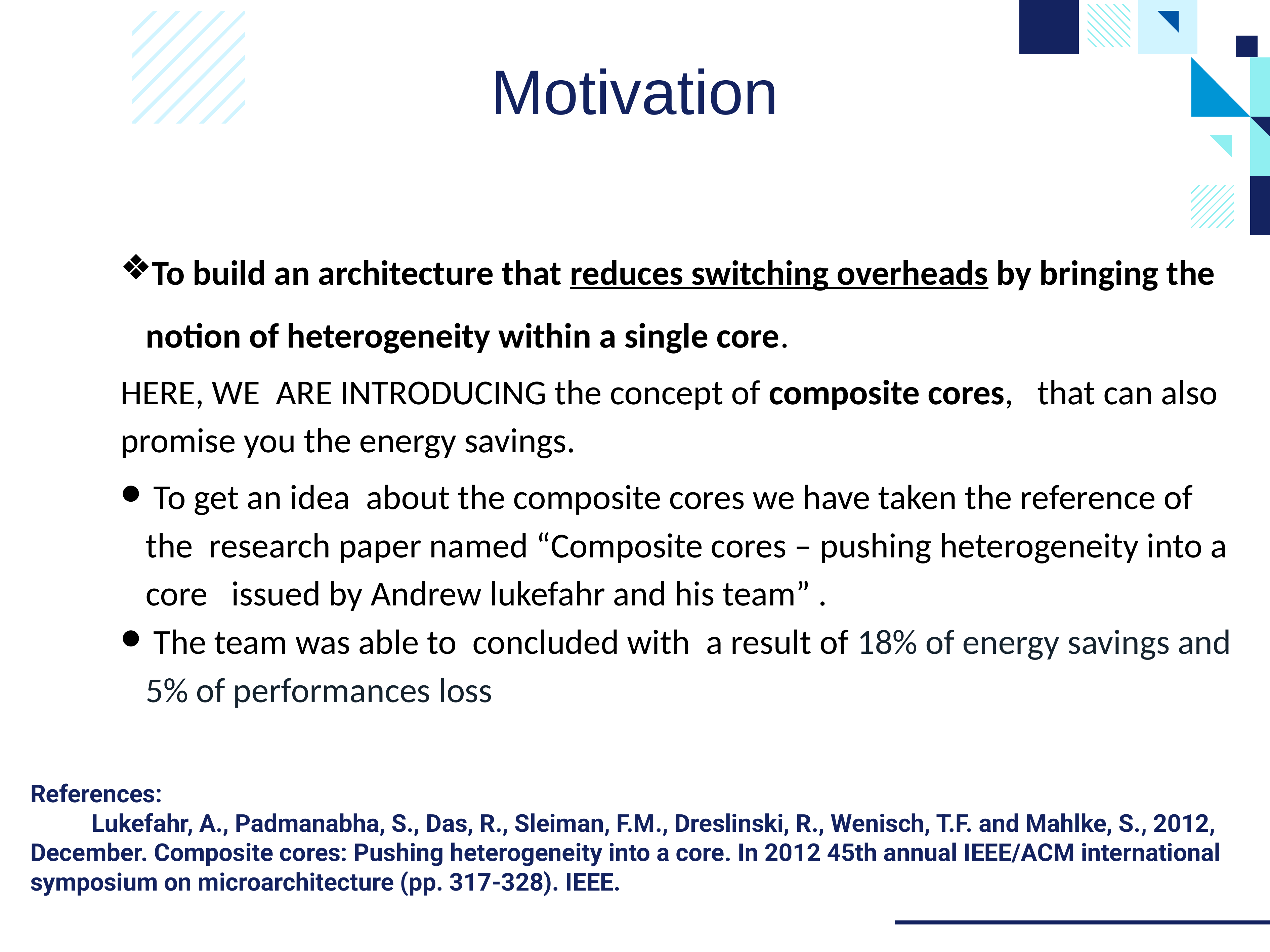

# Motivation
To build an architecture that reduces switching overheads by bringing the notion of heterogeneity within a single core.
HERE, WE  ARE INTRODUCING the concept of composite cores,   that can also promise you the energy savings.
 To get an idea  about the composite cores we have taken the reference of  the  research paper named “Composite cores – pushing heterogeneity into a core   issued by Andrew lukefahr and his team” .
 The team was able to  concluded with  a result of 18% of energy savings and 5% of performances loss
References:
          Lukefahr, A., Padmanabha, S., Das, R., Sleiman, F.M., Dreslinski, R., Wenisch, T.F. and Mahlke, S., 2012, December. Composite cores: Pushing heterogeneity into a core. In 2012 45th annual IEEE/ACM international symposium on microarchitecture (pp. 317-328). IEEE.